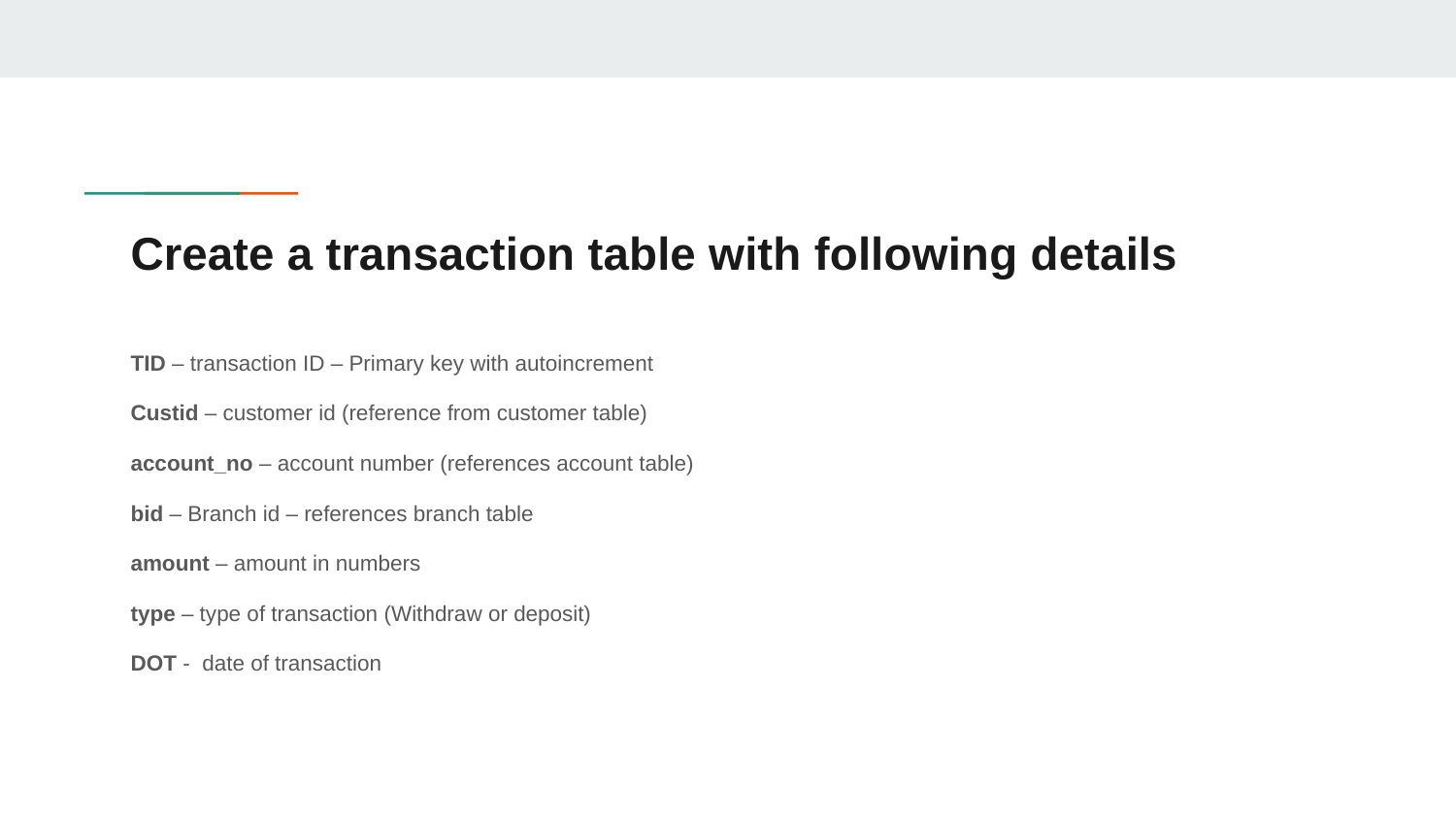

# Create a transaction table with following details
TID – transaction ID – Primary key with autoincrement
Custid – customer id (reference from customer table)
account_no – account number (references account table)
bid – Branch id – references branch table
amount – amount in numbers
type – type of transaction (Withdraw or deposit)
DOT -  date of transaction